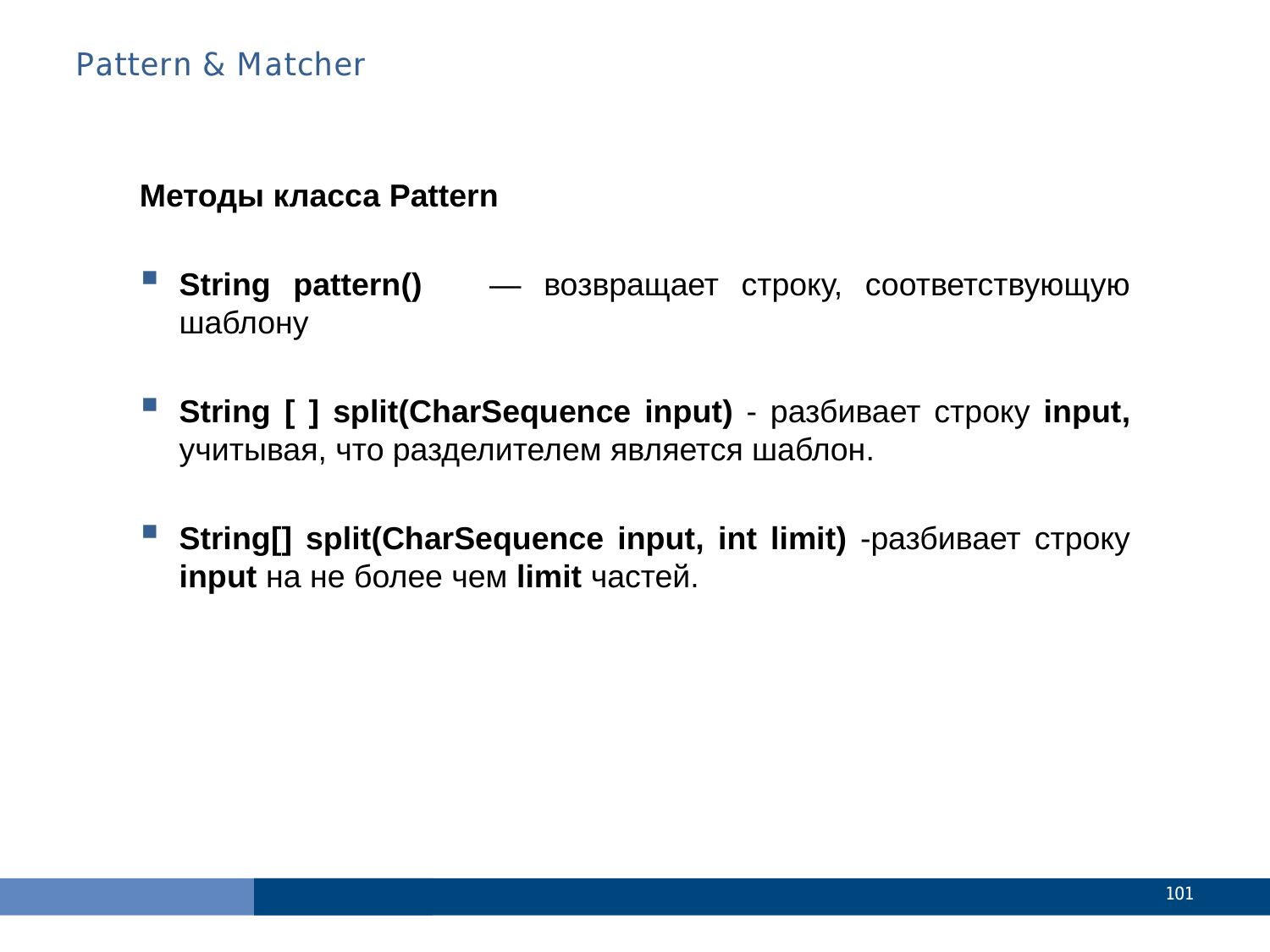

Pattern & Matcher
Методы класса Pattern

String pattern()   — возвращает строку, соответствующую шаблону

String [ ] split(CharSequence input) - разбивает строку input, учитывая, что разделителем является шаблон.

String[] split(CharSequence input, int limit) -разбивает строку input на не более чем limit частей.

101